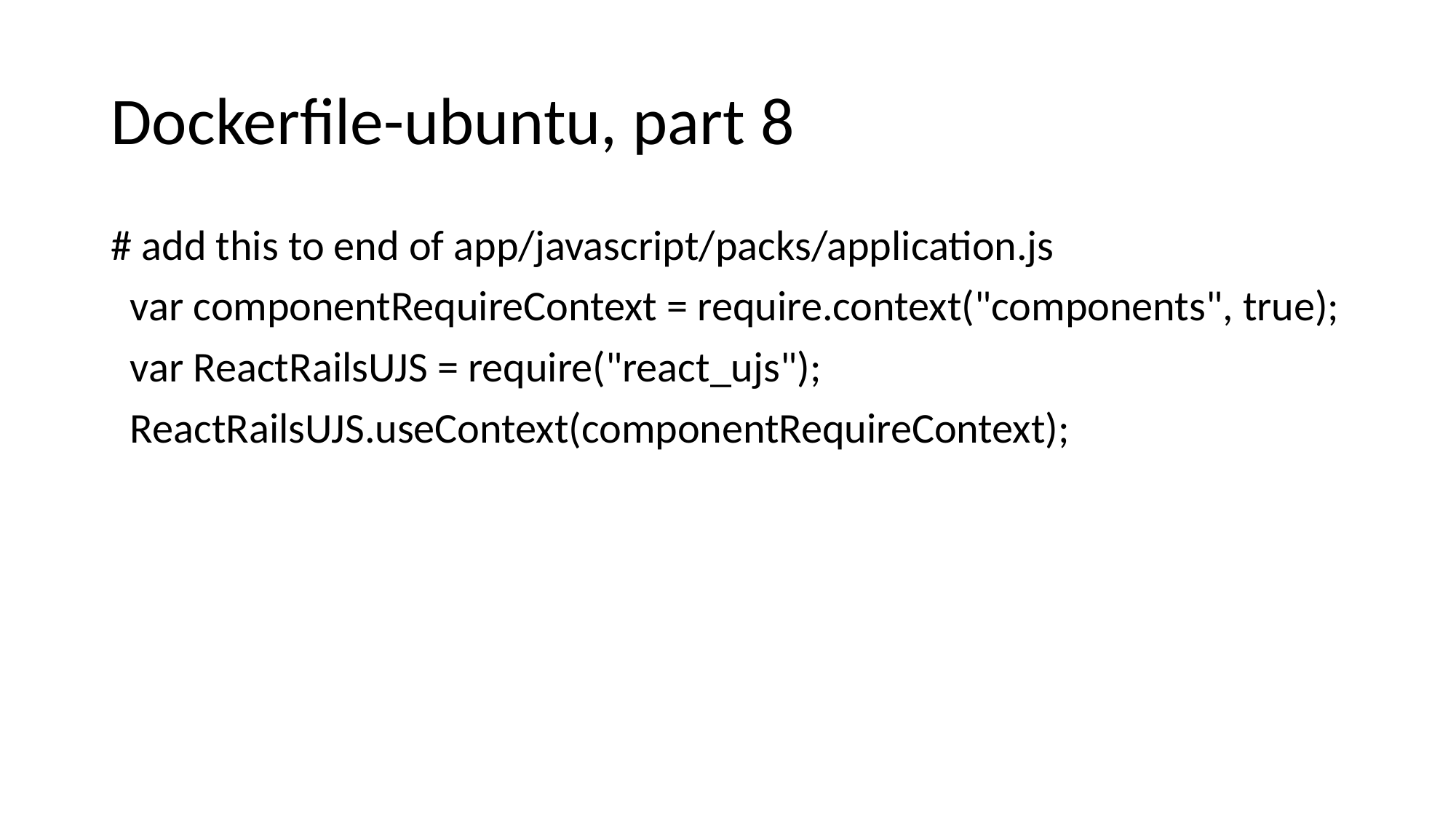

# Dockerfile-ubuntu, part 8
# add this to end of app/javascript/packs/application.js
  var componentRequireContext = require.context("components", true);
  var ReactRailsUJS = require("react_ujs");
  ReactRailsUJS.useContext(componentRequireContext);